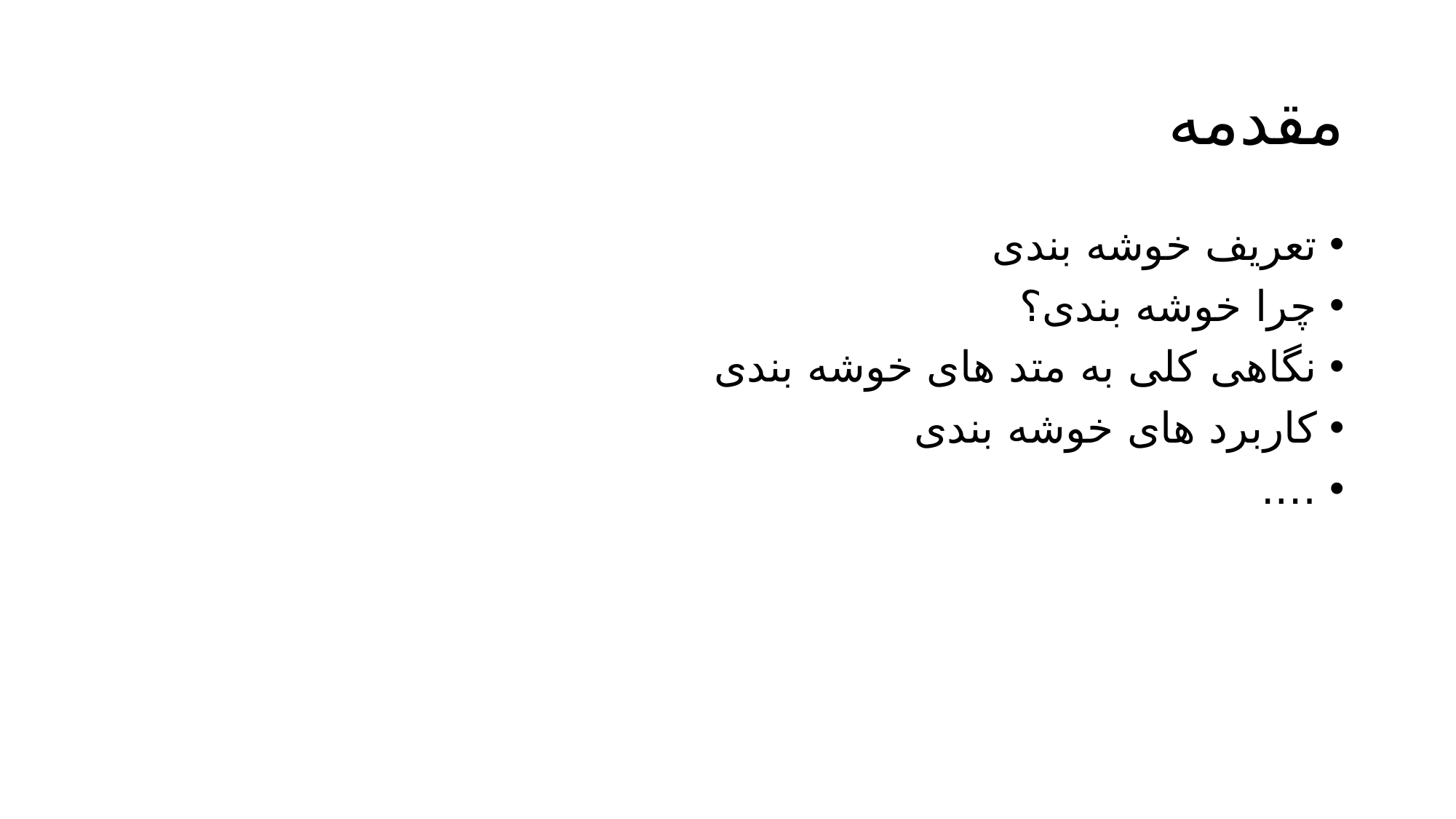

# مقدمه
تعریف خوشه بندی
چرا خوشه بندی؟
نگاهی کلی به متد های خوشه بندی
کاربرد های خوشه بندی
….